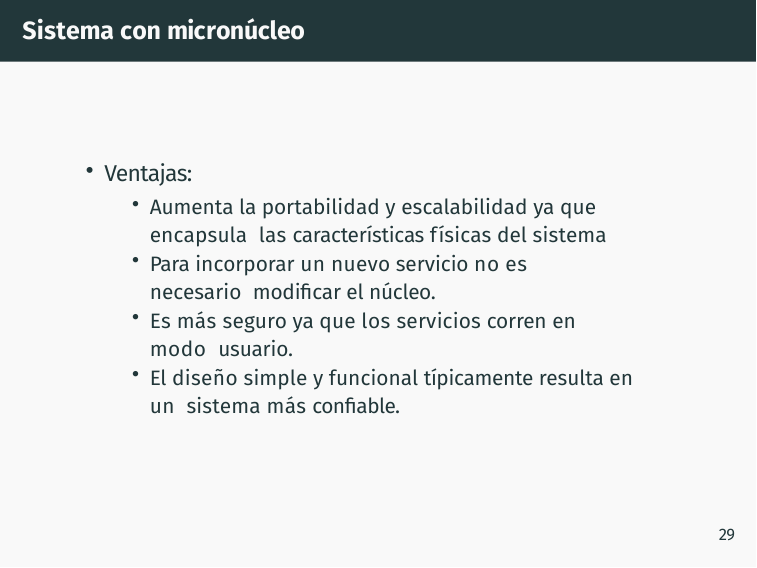

# Sistema con micronúcleo
Ventajas:
Aumenta la portabilidad y escalabilidad ya que encapsula  las características físicas del sistema
Para incorporar un nuevo servicio no es necesario  modificar el núcleo.
Es más seguro ya que los servicios corren en modo  usuario.
El diseño simple y funcional típicamente resulta en un  sistema más confiable.
29